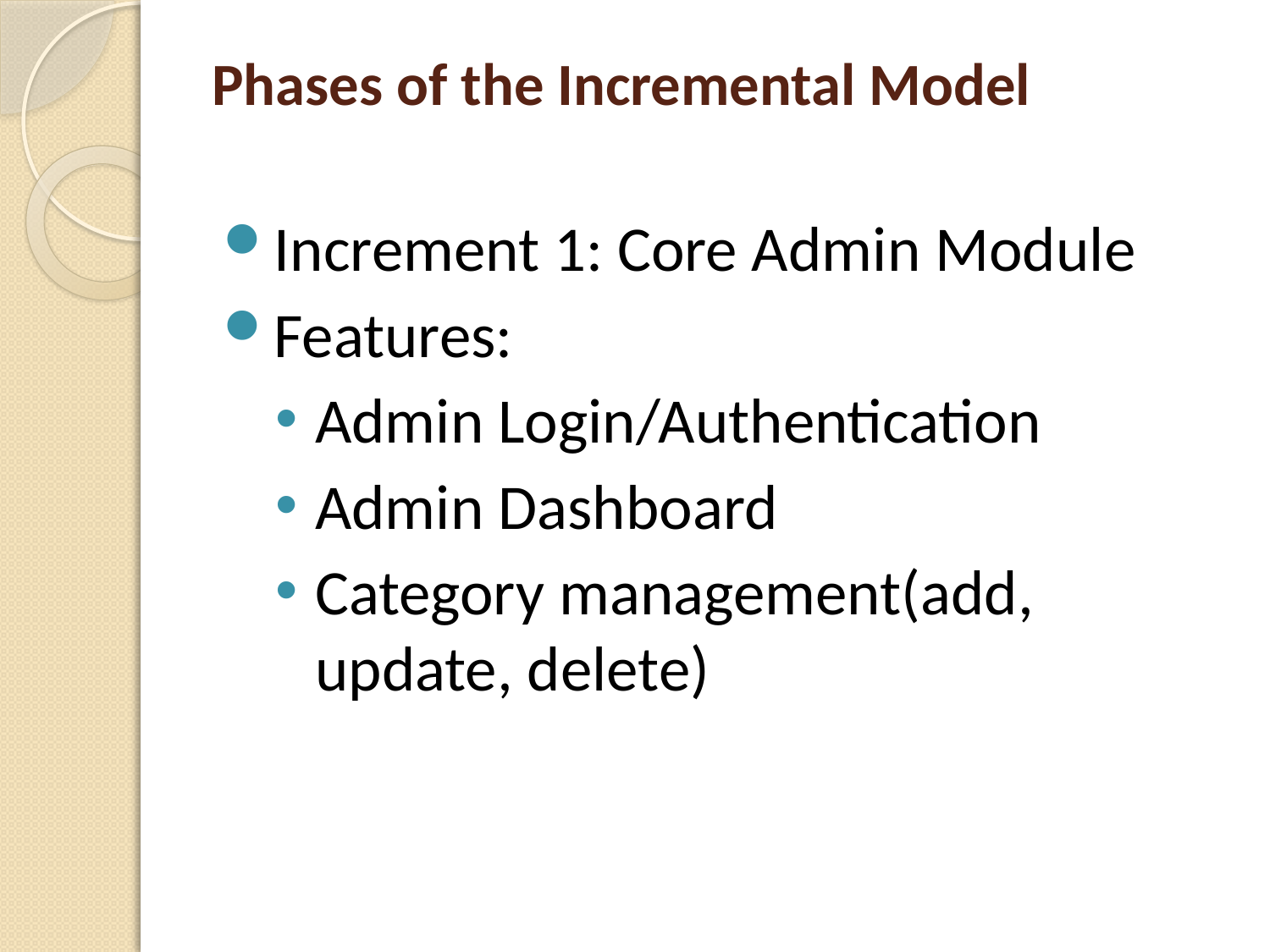

# Phases of the Incremental Model
Increment 1: Core Admin Module
Features:
Admin Login/Authentication
Admin Dashboard
Category management(add, update, delete)